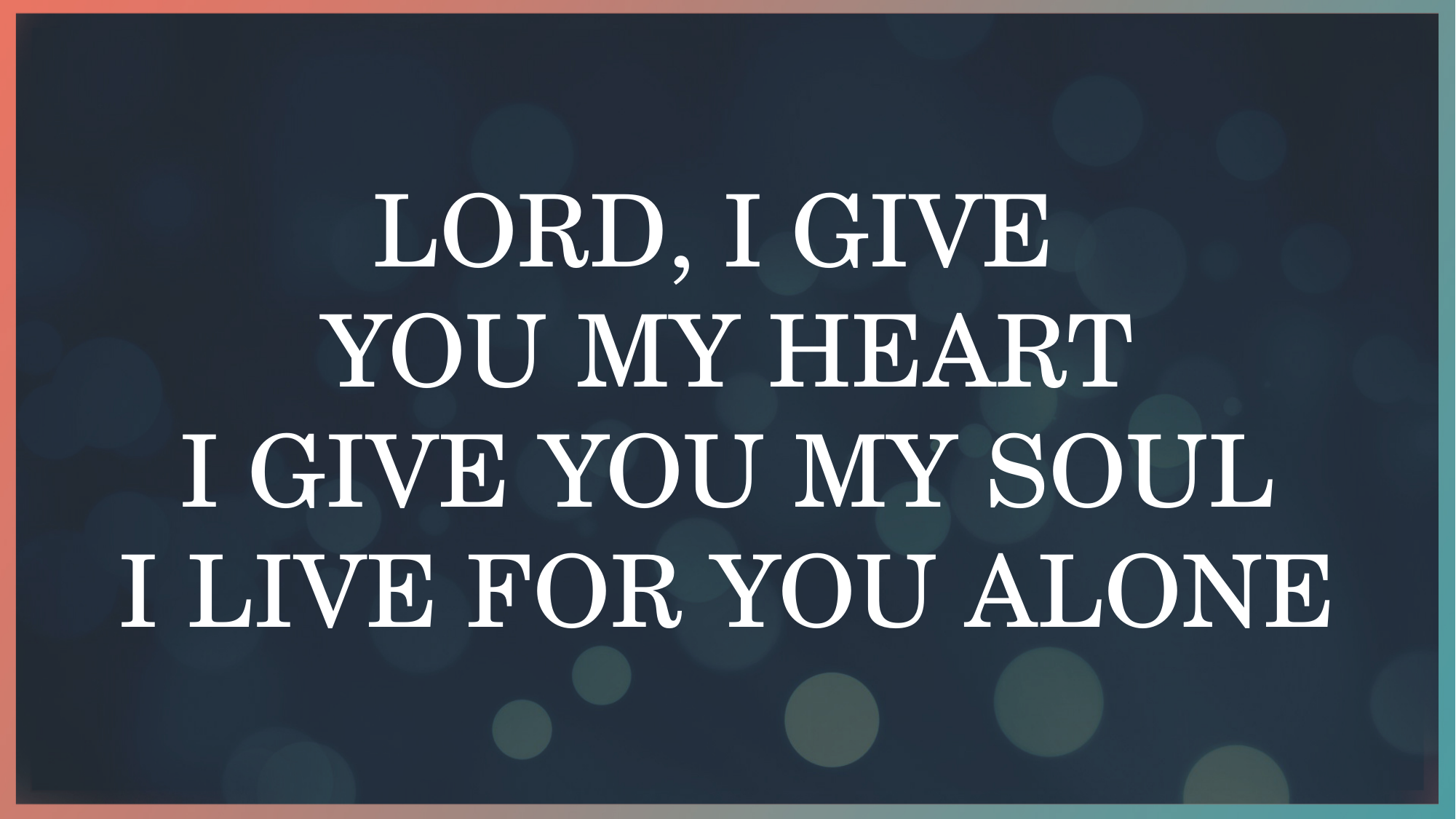

LORD, I GIVE
YOU MY HEART
I GIVE YOU MY SOUL
I LIVE FOR YOU ALONE